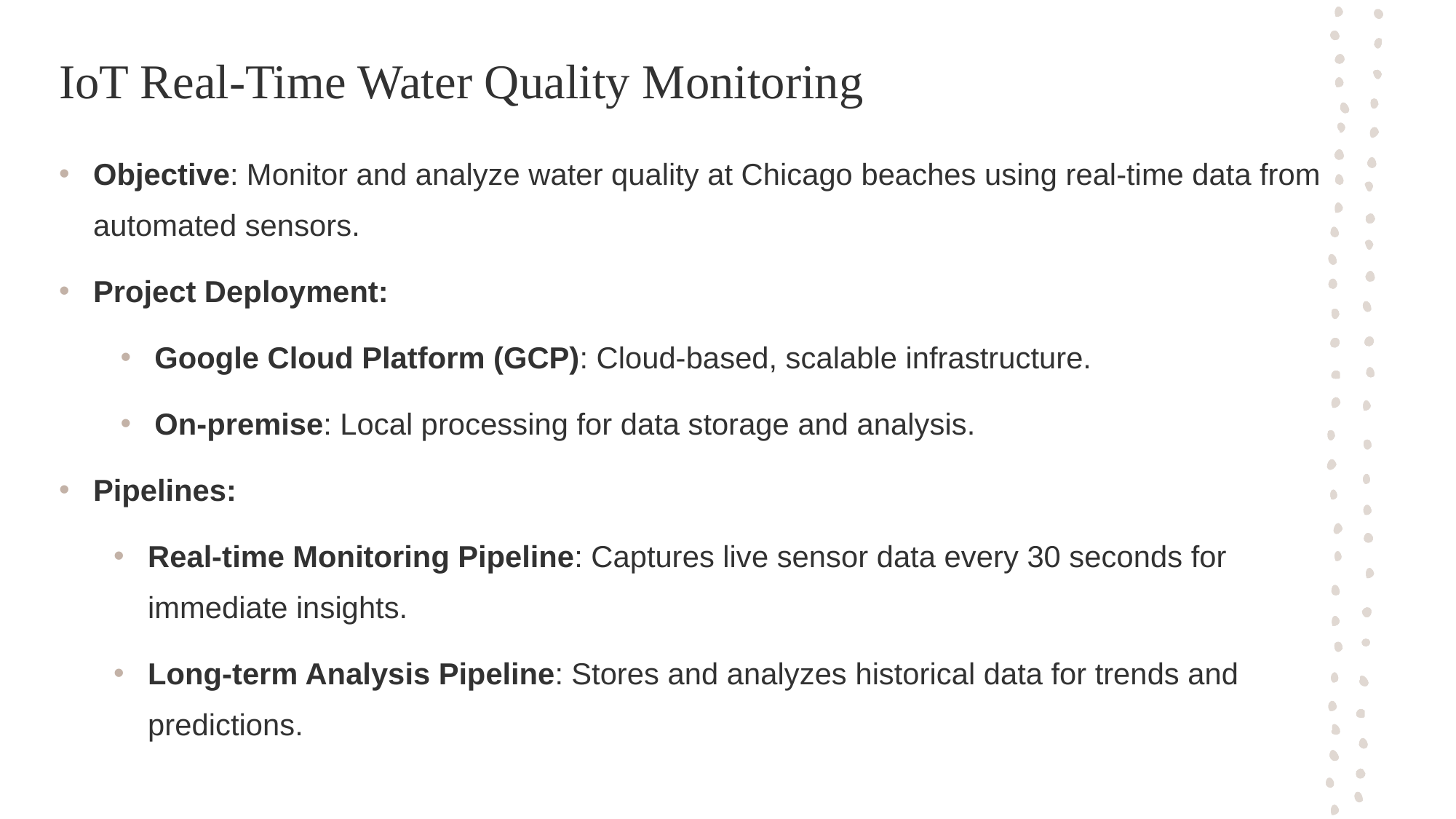

# IoT Real-Time Water Quality Monitoring
Objective: Monitor and analyze water quality at Chicago beaches using real-time data from automated sensors.
Project Deployment:
Google Cloud Platform (GCP): Cloud-based, scalable infrastructure.
On-premise: Local processing for data storage and analysis.
Pipelines:
Real-time Monitoring Pipeline: Captures live sensor data every 30 seconds for immediate insights.
Long-term Analysis Pipeline: Stores and analyzes historical data for trends and predictions.